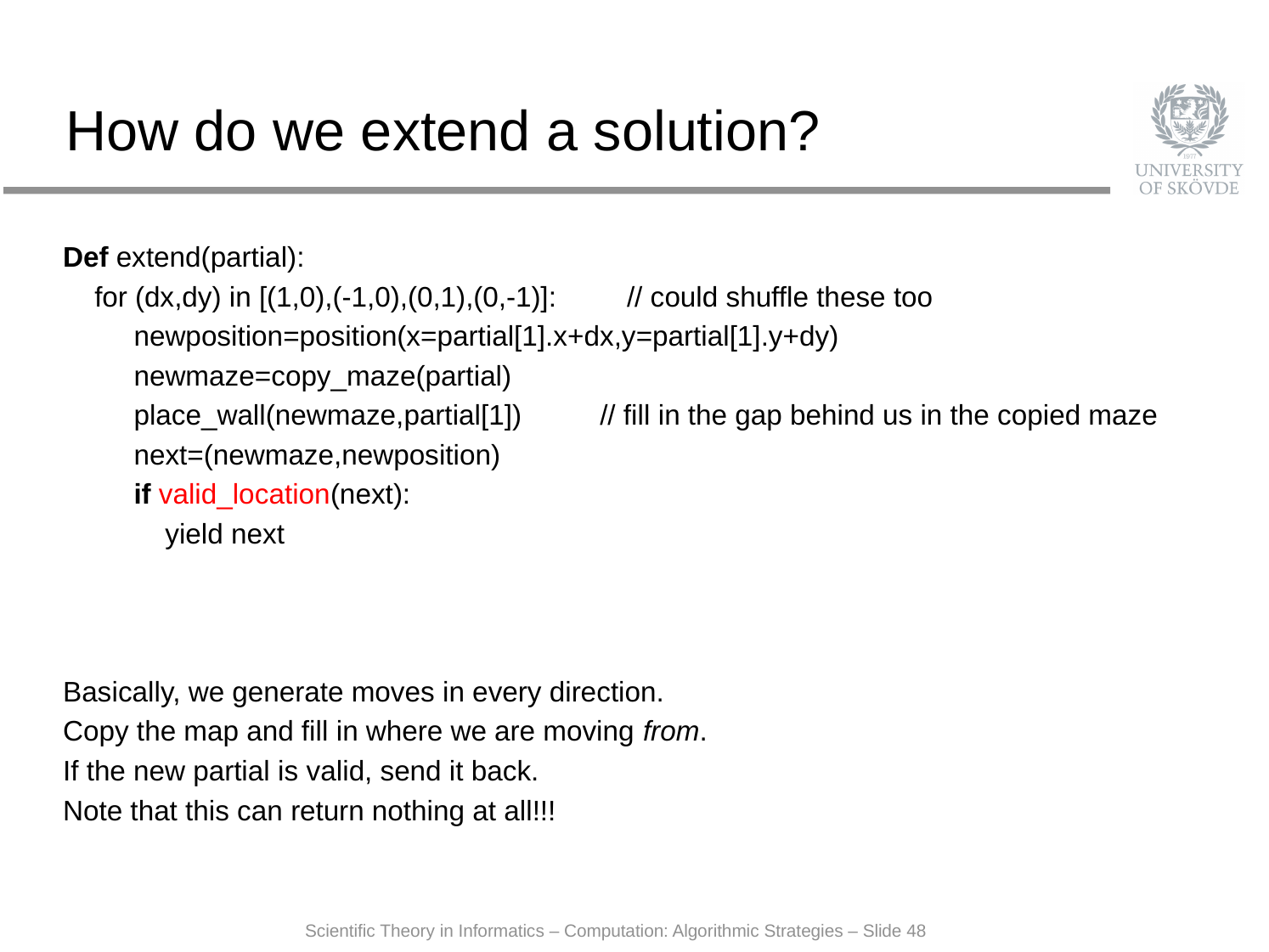

# How do we extend a solution?
Def extend(partial):
    for (dx,dy) in [(1,0),(-1,0),(0,1),(0,-1)]:         // could shuffle these too
         newposition=position(x=partial[1].x+dx,y=partial[1].y+dy)
         newmaze=copy_maze(partial)
         place_wall(newmaze,partial[1])          // fill in the gap behind us in the copied maze
         next=(newmaze,newposition)
         if valid_location(next):
             yield next

Basically, we generate moves in every direction.
Copy the map and fill in where we are moving from.
If the new partial is valid, send it back.
Note that this can return nothing at all!!!